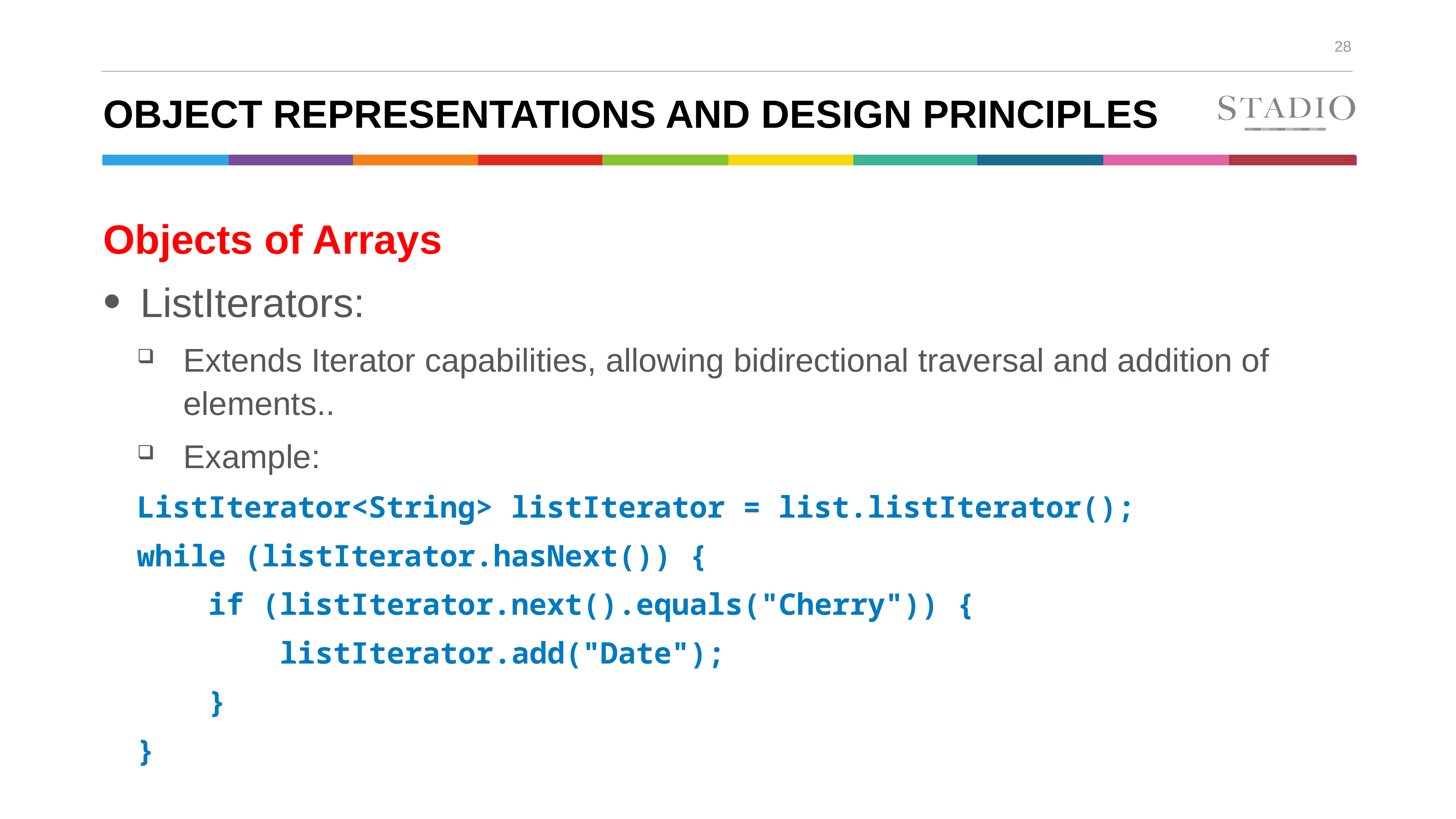

# Object Representations and Design Principles

Objects of Arrays
ListIterators:
Extends Iterator capabilities, allowing bidirectional traversal and addition of elements..
Example:
ListIterator<String> listIterator = list.listIterator();
while (listIterator.hasNext()) {
    if (listIterator.next().equals("Cherry")) {
        listIterator.add("Date");
    }
}